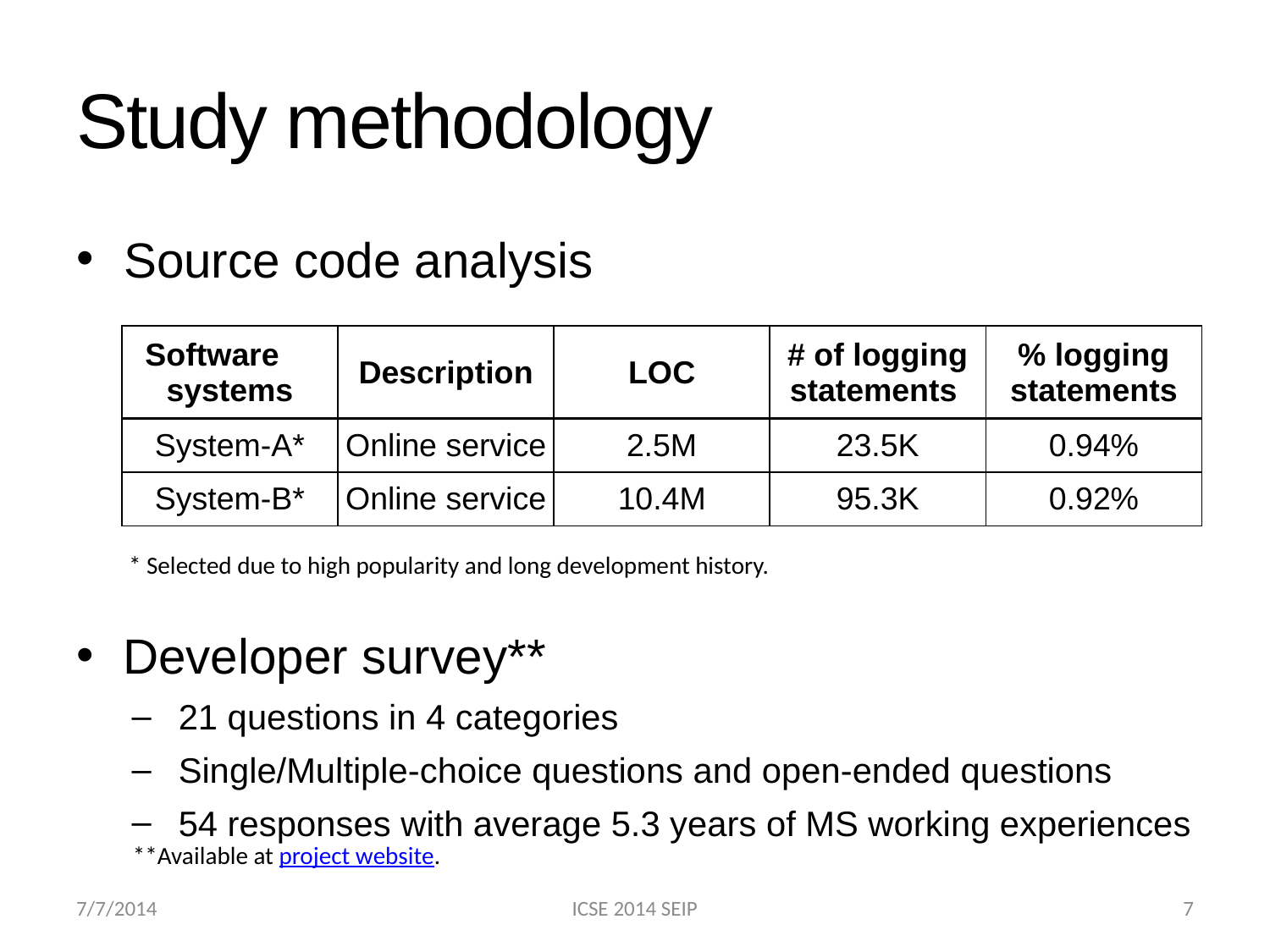

# Study methodology
Source code analysis

Developer survey**
21 questions in 4 categories
Single/Multiple-choice questions and open-ended questions
54 responses with average 5.3 years of MS working experiences

| Software systems | Description | LOC | # of logging statements | % logging statements |
| --- | --- | --- | --- | --- |
| System-A\* | Online service | 2.5M | 23.5K | 0.94% |
| System-B\* | Online service | 10.4M | 95.3K | 0.92% |
* Selected due to high popularity and long development history.
**Available at project website.
7/7/2014
ICSE 2014 SEIP
7